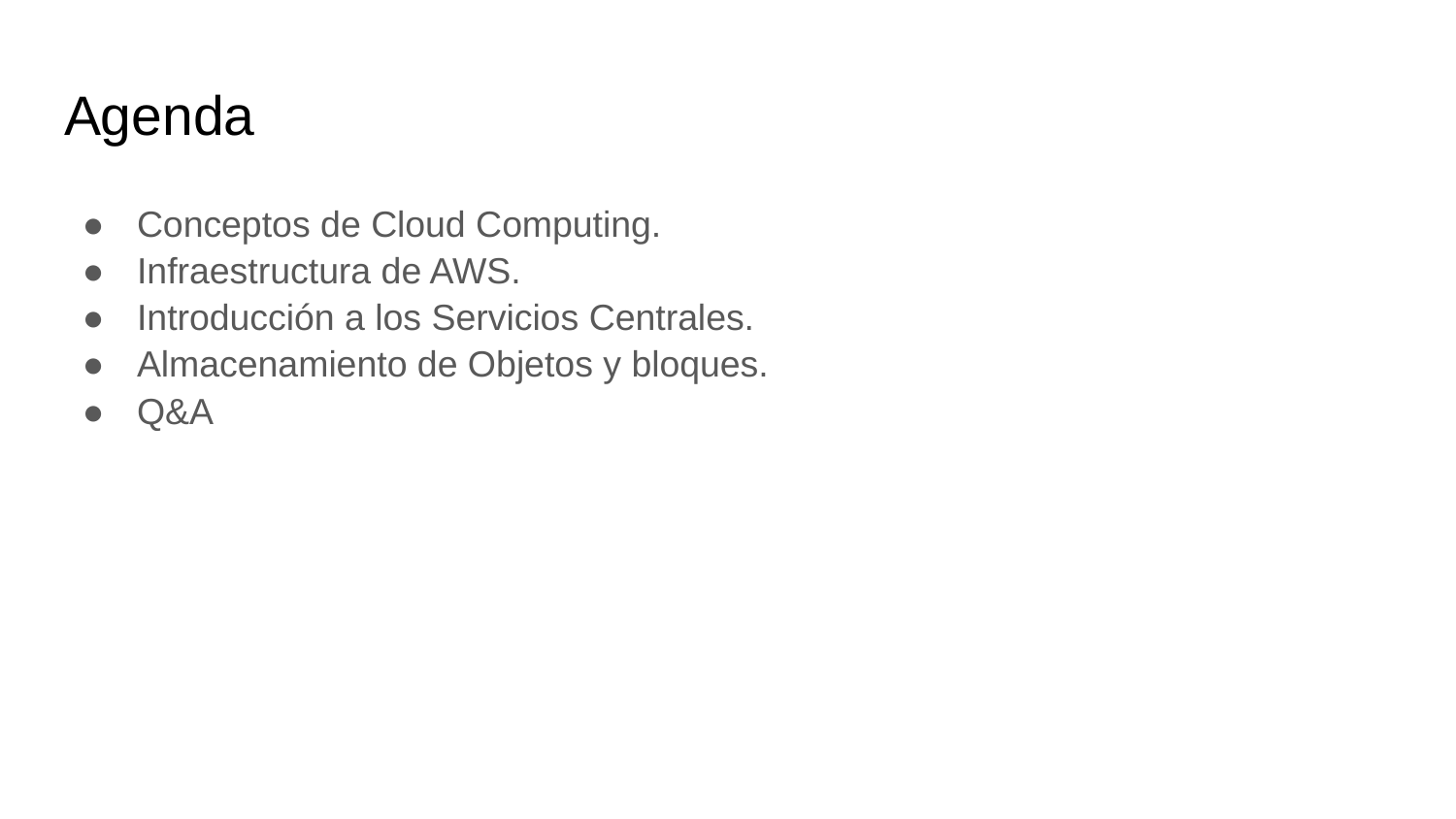

# Agenda
Conceptos de Cloud Computing.
Infraestructura de AWS.
Introducción a los Servicios Centrales.
Almacenamiento de Objetos y bloques.
Q&A